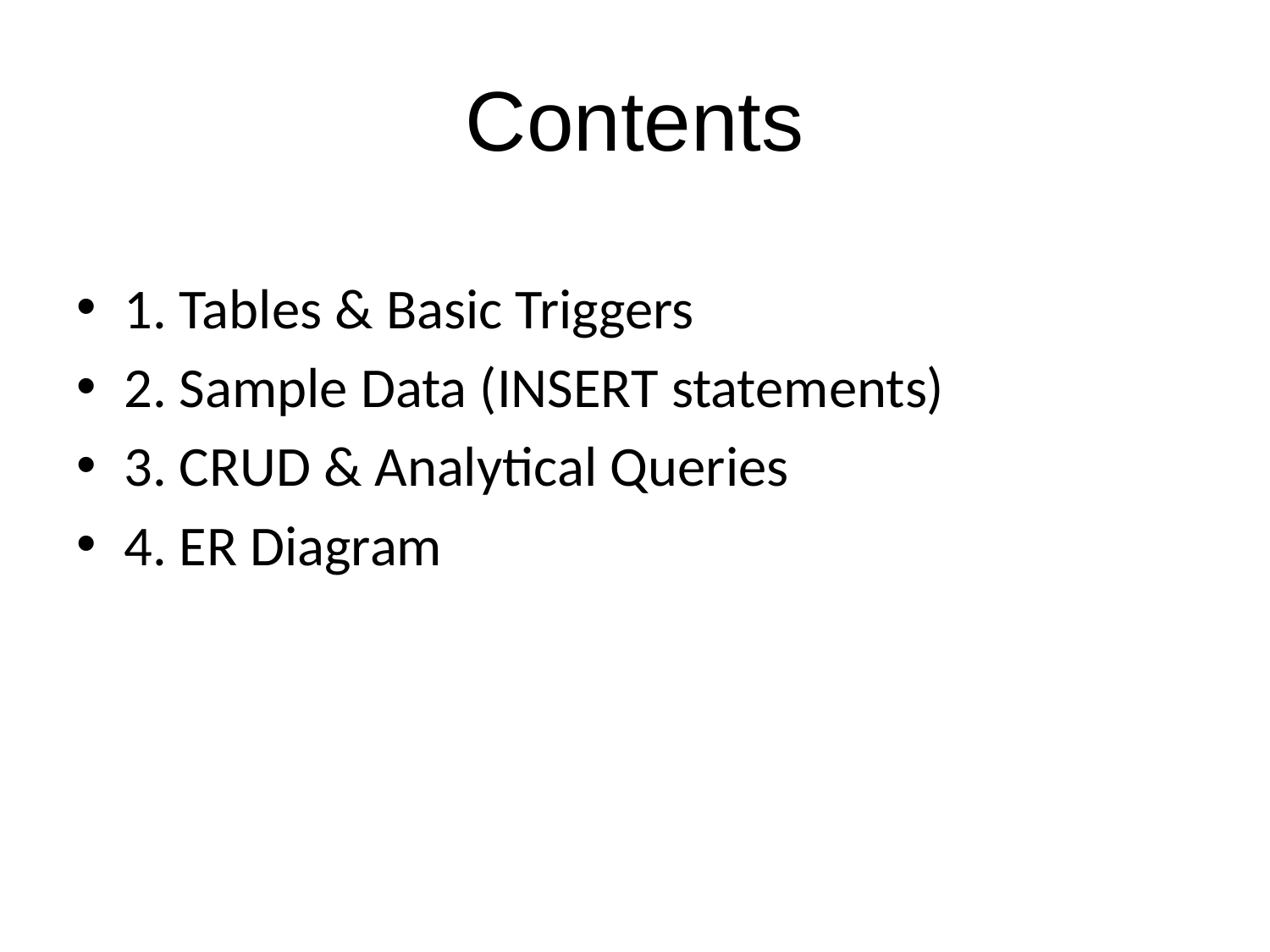

# Contents
1. Tables & Basic Triggers
2. Sample Data (INSERT statements)
3. CRUD & Analytical Queries
4. ER Diagram